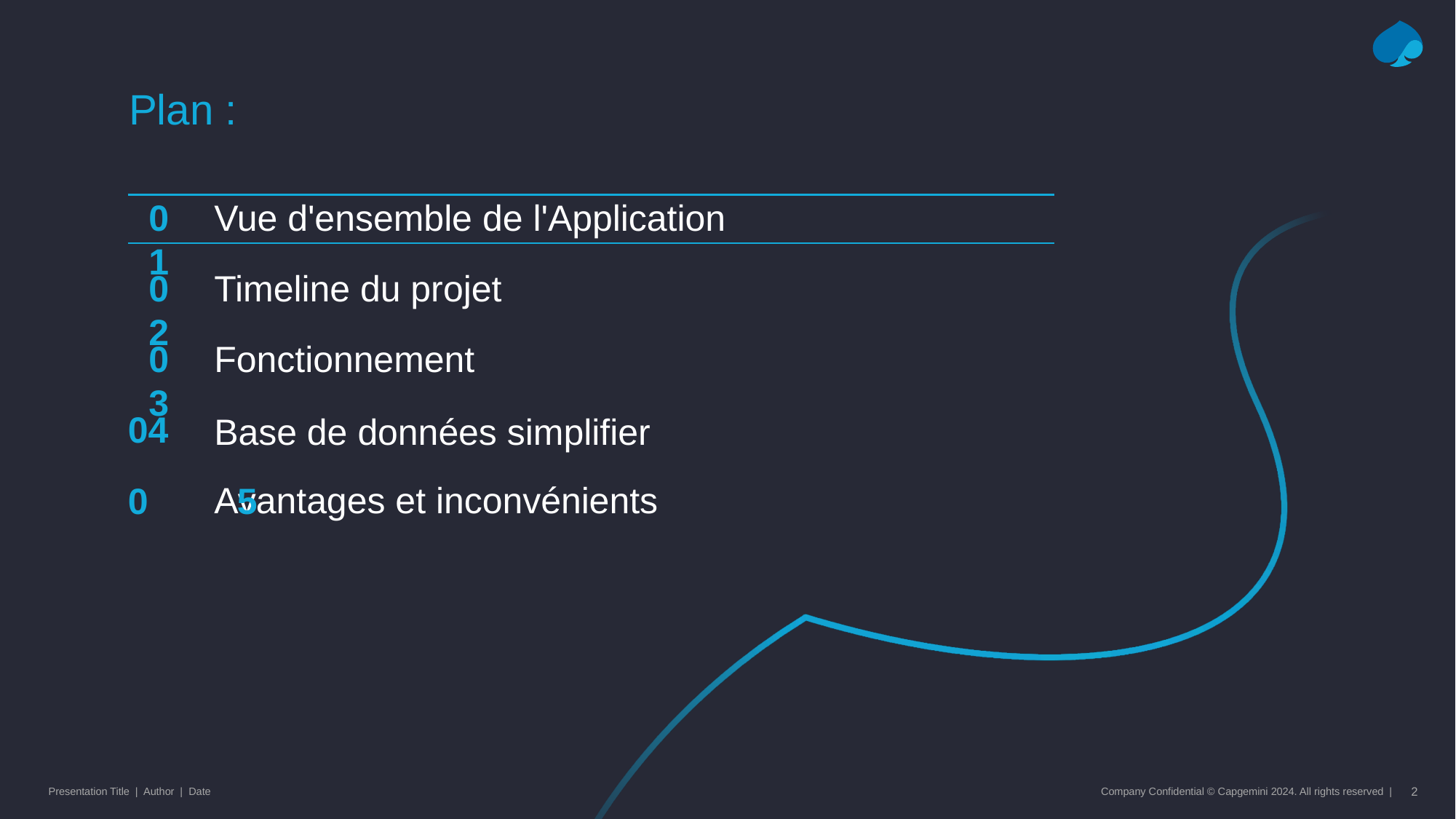

# Plan :
01
Vue d'ensemble de l'Application
Timeline du projet

02
03
Fonctionnement

04
Base de données simplifier

Avantages et inconvénients
0	5